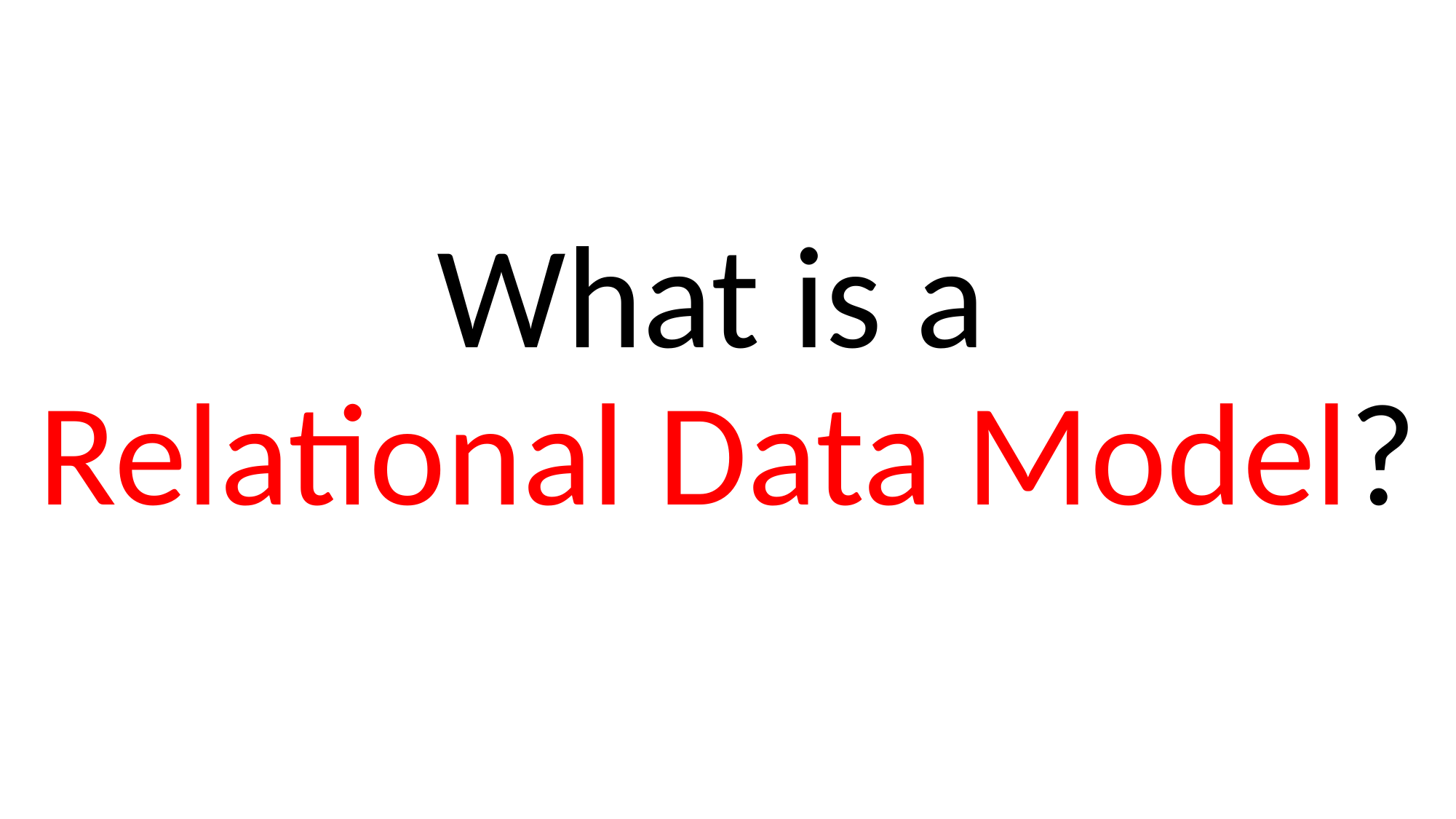

# What is a Relational Data Model?